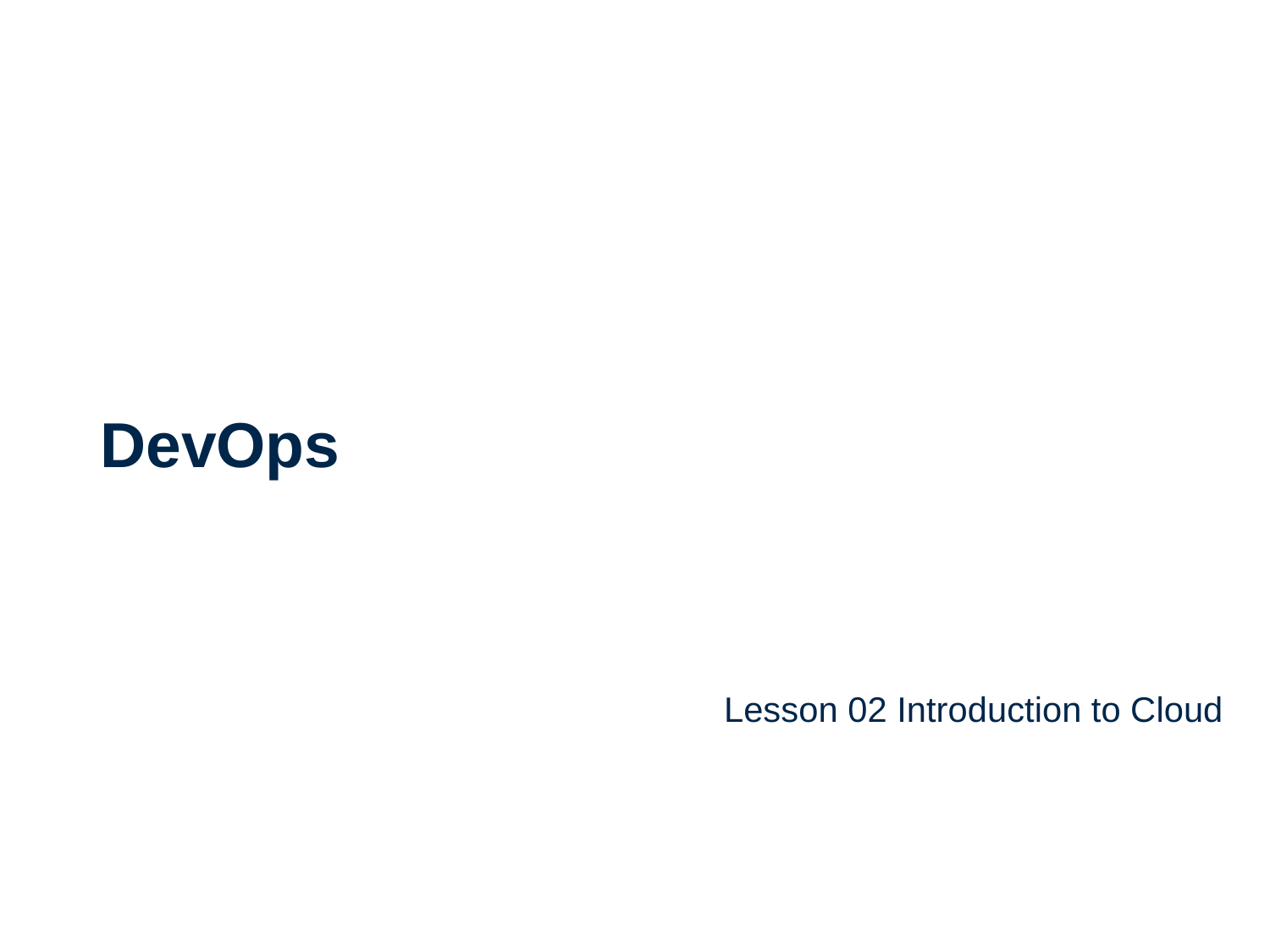

# DevOps
Lesson 02 Introduction to Cloud